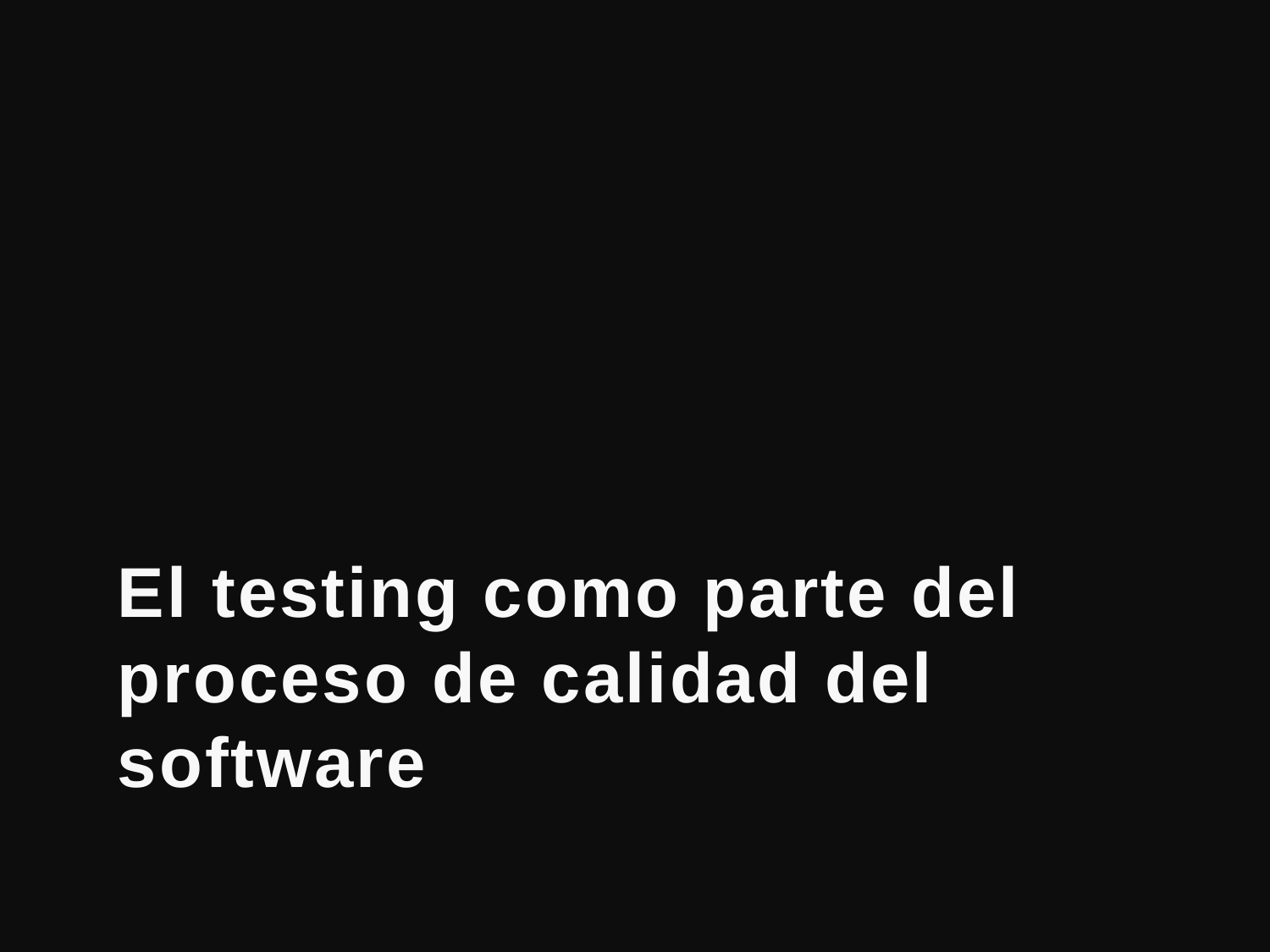

# El testing como parte del proceso de calidad del software